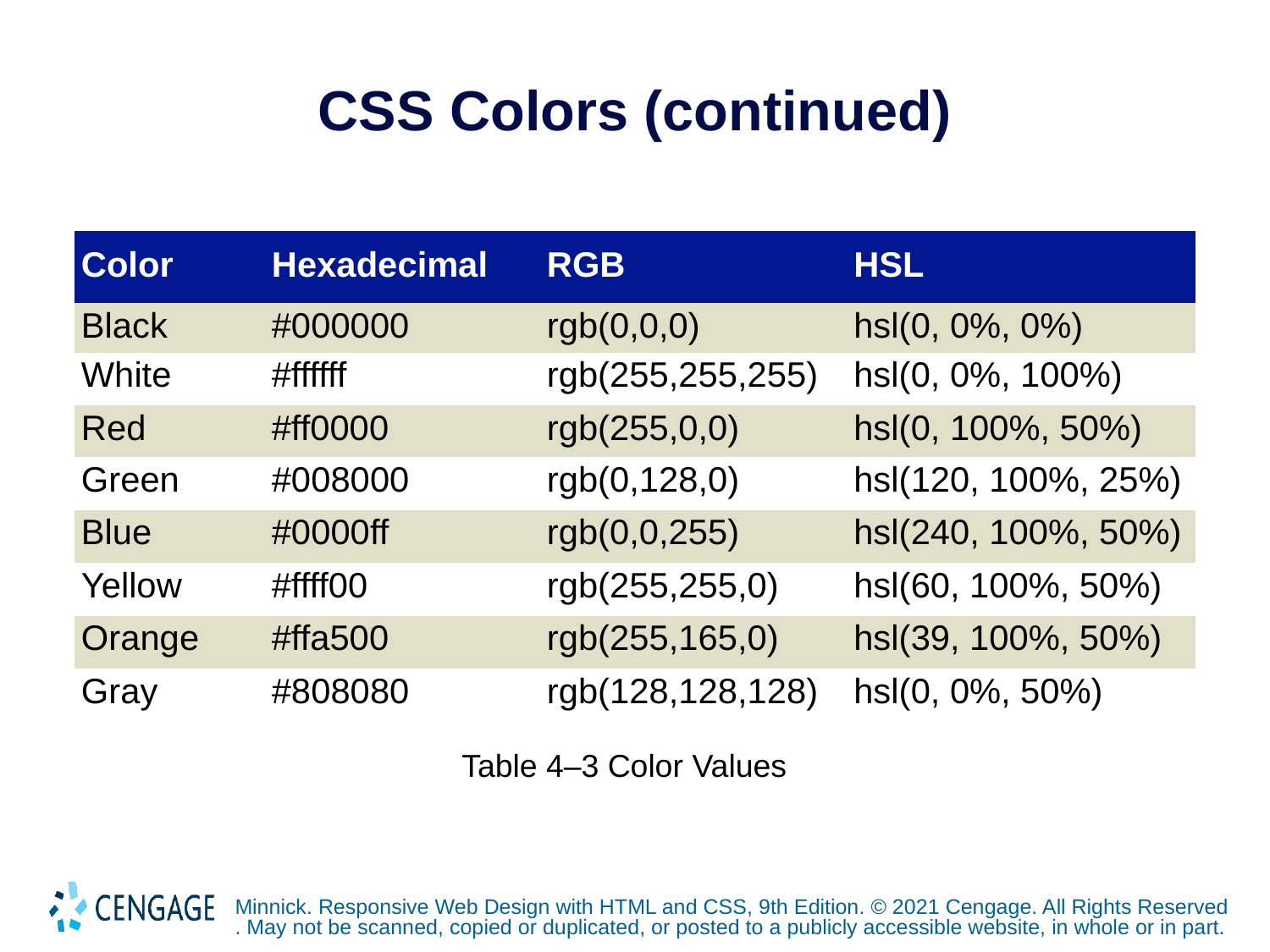

# CSS Colors (continued)
| Color | Hexadecimal | RGB | HSL |
| --- | --- | --- | --- |
| Black | #000000 | rgb(0,0,0) | hsl(0, 0%, 0%) |
| White | #ffffff | rgb(255,255,255) | hsl(0, 0%, 100%) |
| Red | #ff0000 | rgb(255,0,0) | hsl(0, 100%, 50%) |
| Green | #008000 | rgb(0,128,0) | hsl(120, 100%, 25%) |
| Blue | #0000ff | rgb(0,0,255) | hsl(240, 100%, 50%) |
| Yellow | #ffff00 | rgb(255,255,0) | hsl(60, 100%, 50%) |
| Orange | #ffa500 | rgb(255,165,0) | hsl(39, 100%, 50%) |
| Gray | #808080 | rgb(128,128,128) | hsl(0, 0%, 50%) |
Table 4–3 Color Values

Minnick. Responsive Web Design with HTML and CSS, 9th Edition. © 2021 Cengage. All Rights Reserved. May not be scanned, copied or duplicated, or posted to a publicly accessible website, in whole or in part.